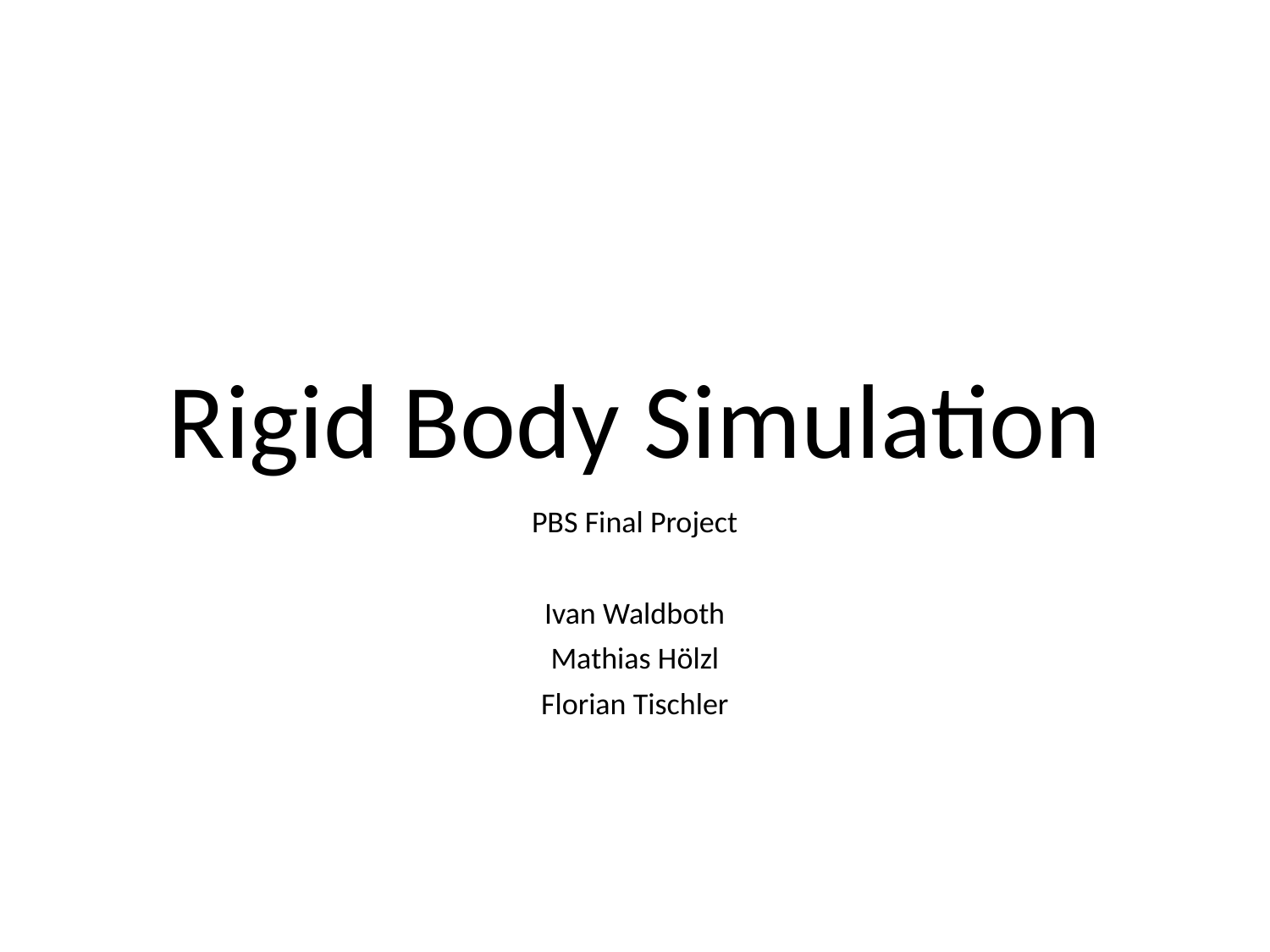

# Rigid Body Simulation
PBS Final Project

Ivan Waldboth
Mathias Hölzl
Florian Tischler